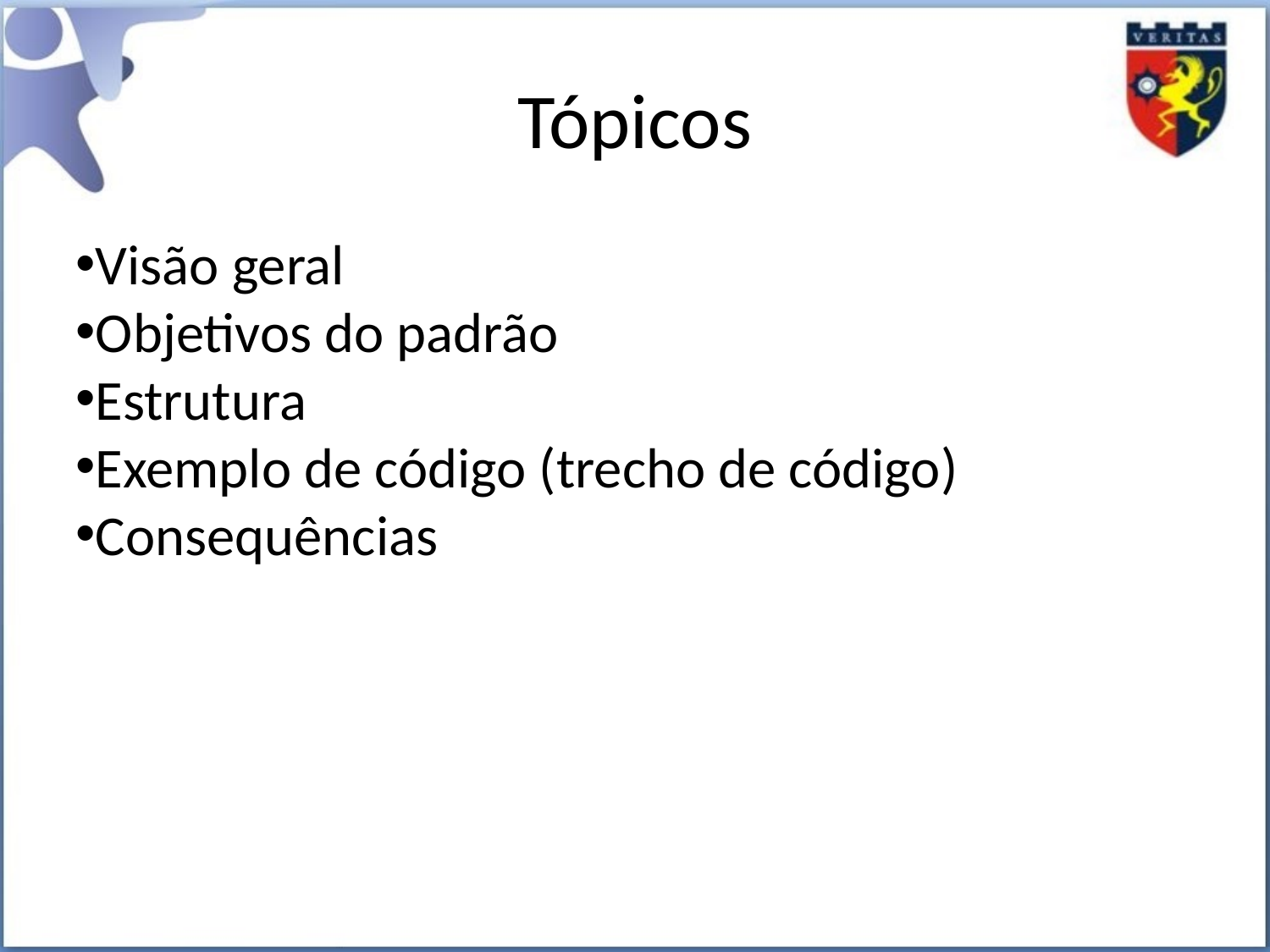

Tópicos
Visão geral
Objetivos do padrão
Estrutura
Exemplo de código (trecho de código)
Consequências